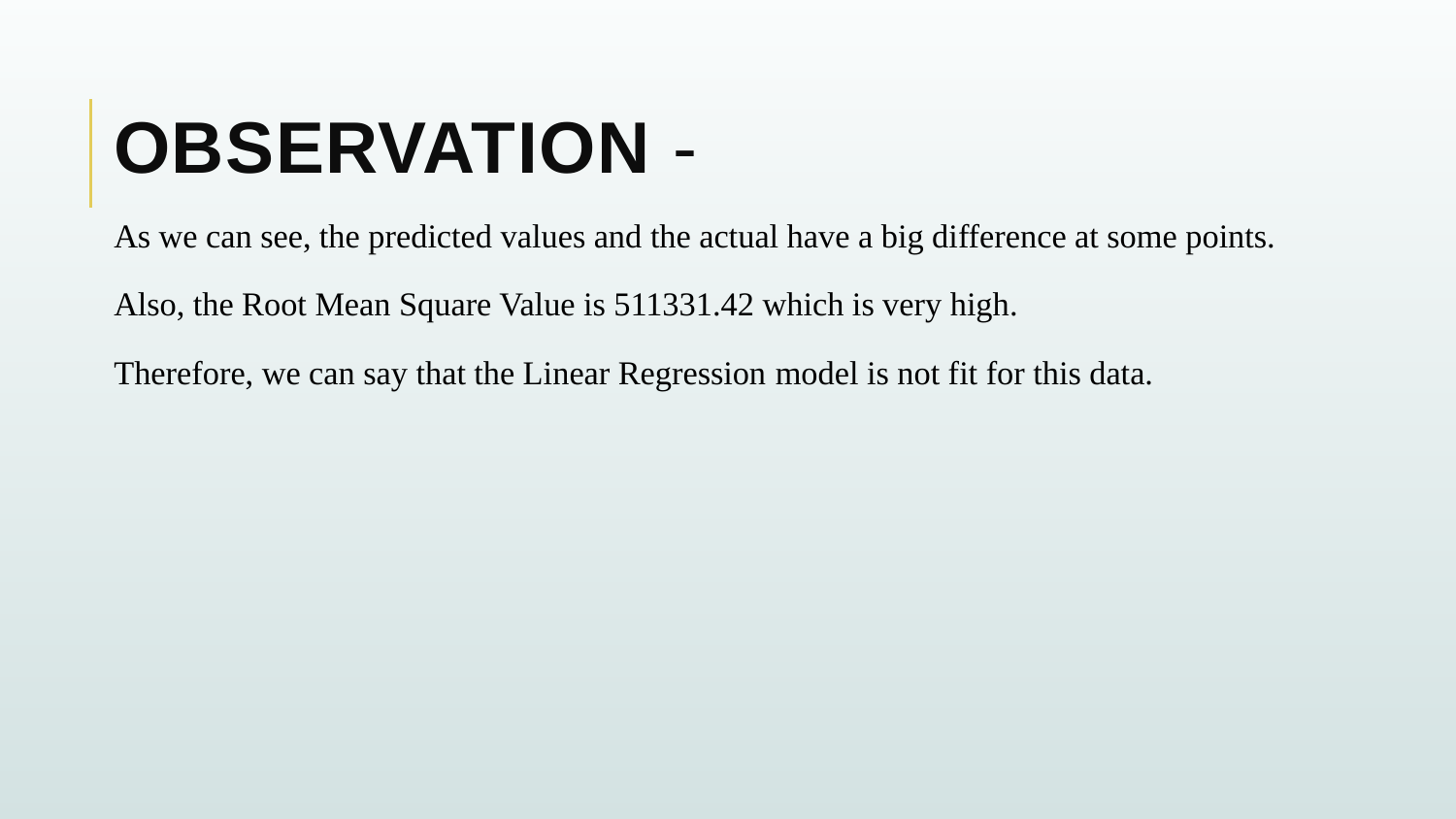

# Observation -
As we can see, the predicted values and the actual have a big difference at some points.
Also, the Root Mean Square Value is 511331.42 which is very high.
Therefore, we can say that the Linear Regression model is not fit for this data.